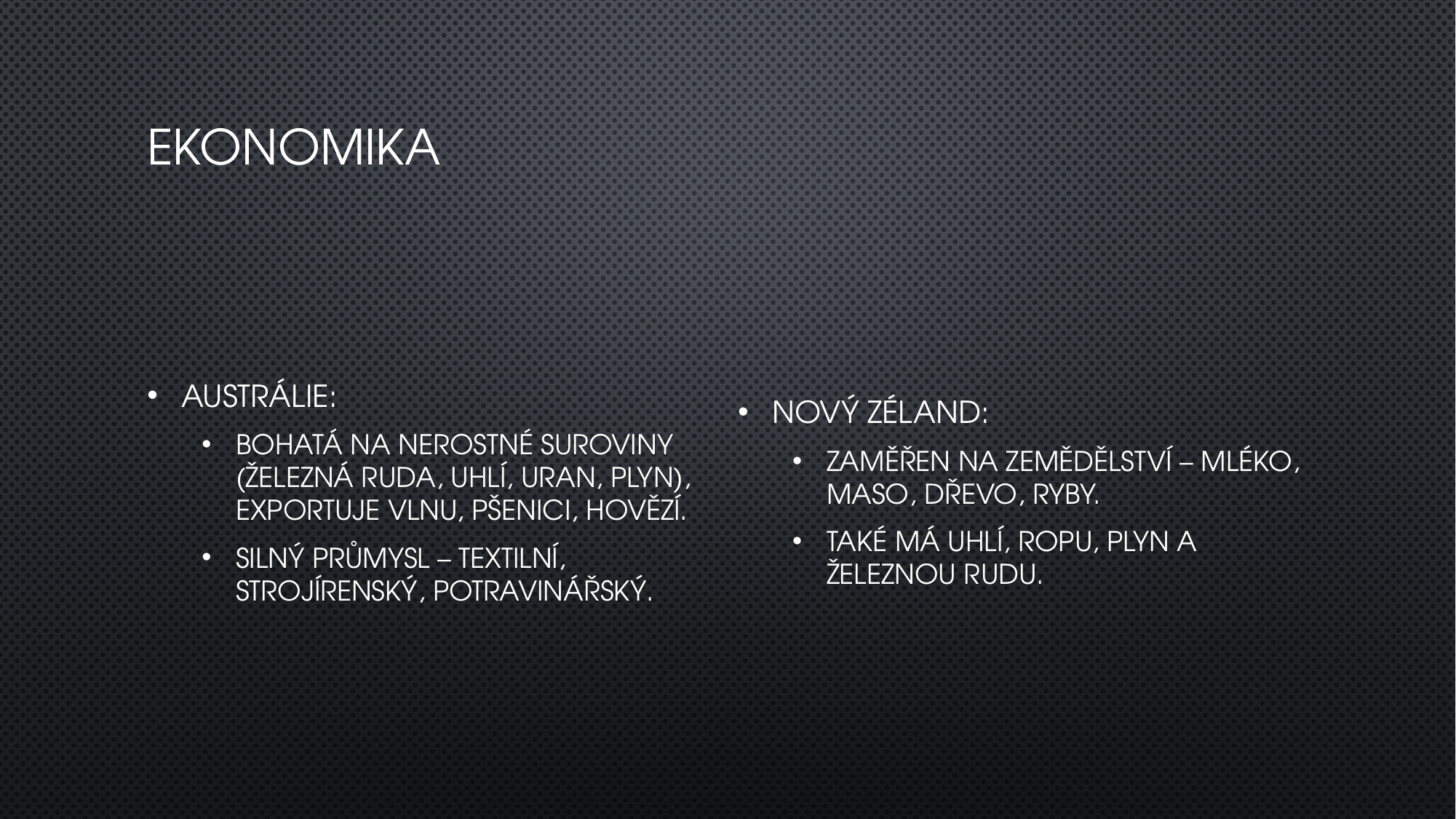

# Ekonomika
Nový Zéland:
Zaměřen na zemědělství – mléko, maso, dřevo, ryby.
Také má uhlí, ropu, plyn a železnou rudu.
Austrálie:
Bohatá na nerostné suroviny (železná ruda, uhlí, uran, plyn), exportuje vlnu, pšenici, hovězí.
Silný průmysl – textilní, strojírenský, potravinářský.